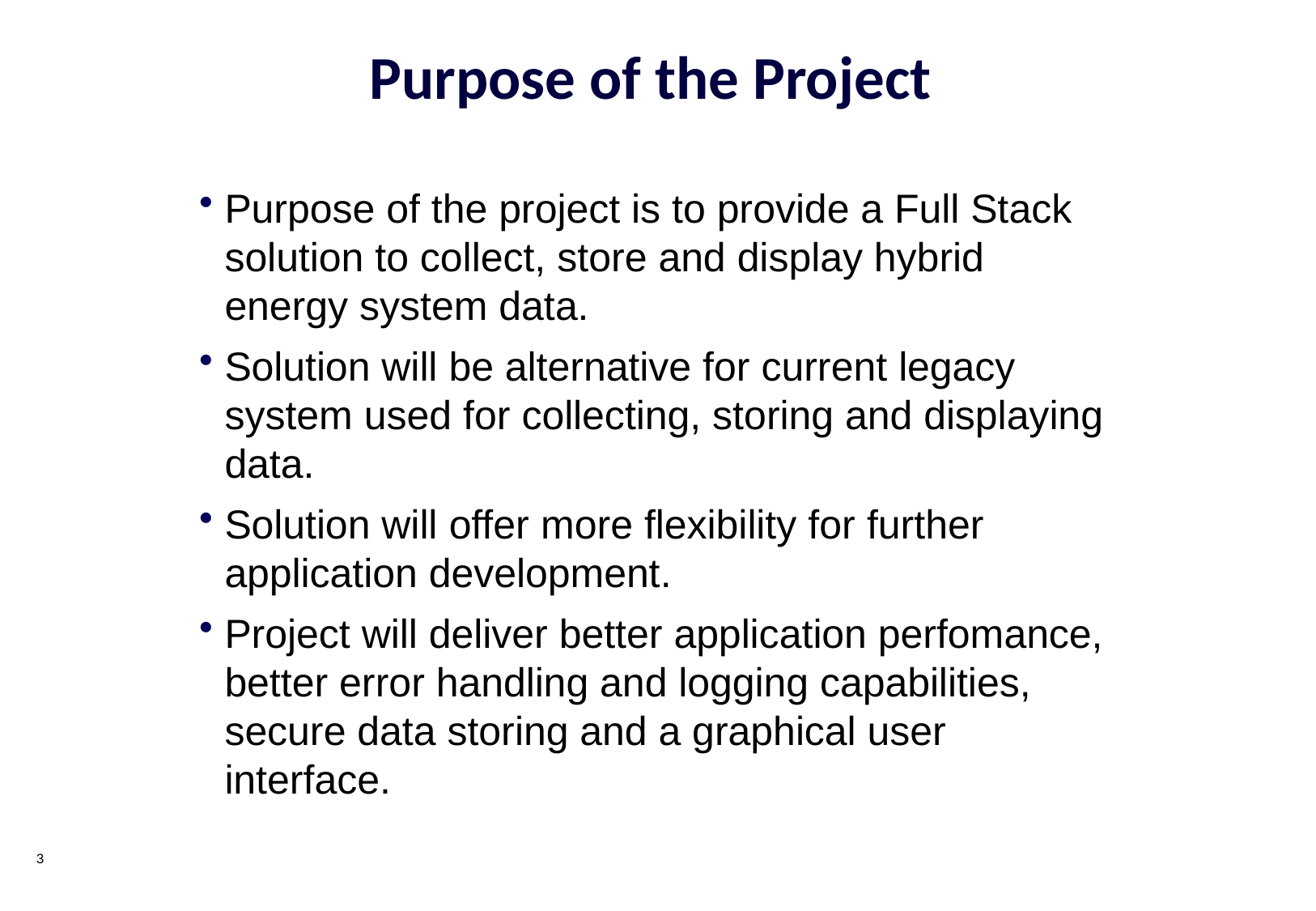

# Purpose of the Project
Purpose of the project is to provide a Full Stack solution to collect, store and display hybrid energy system data.
Solution will be alternative for current legacy system used for collecting, storing and displaying data.
Solution will offer more flexibility for further application development.
Project will deliver better application perfomance, better error handling and logging capabilities, secure data storing and a graphical user interface.

3